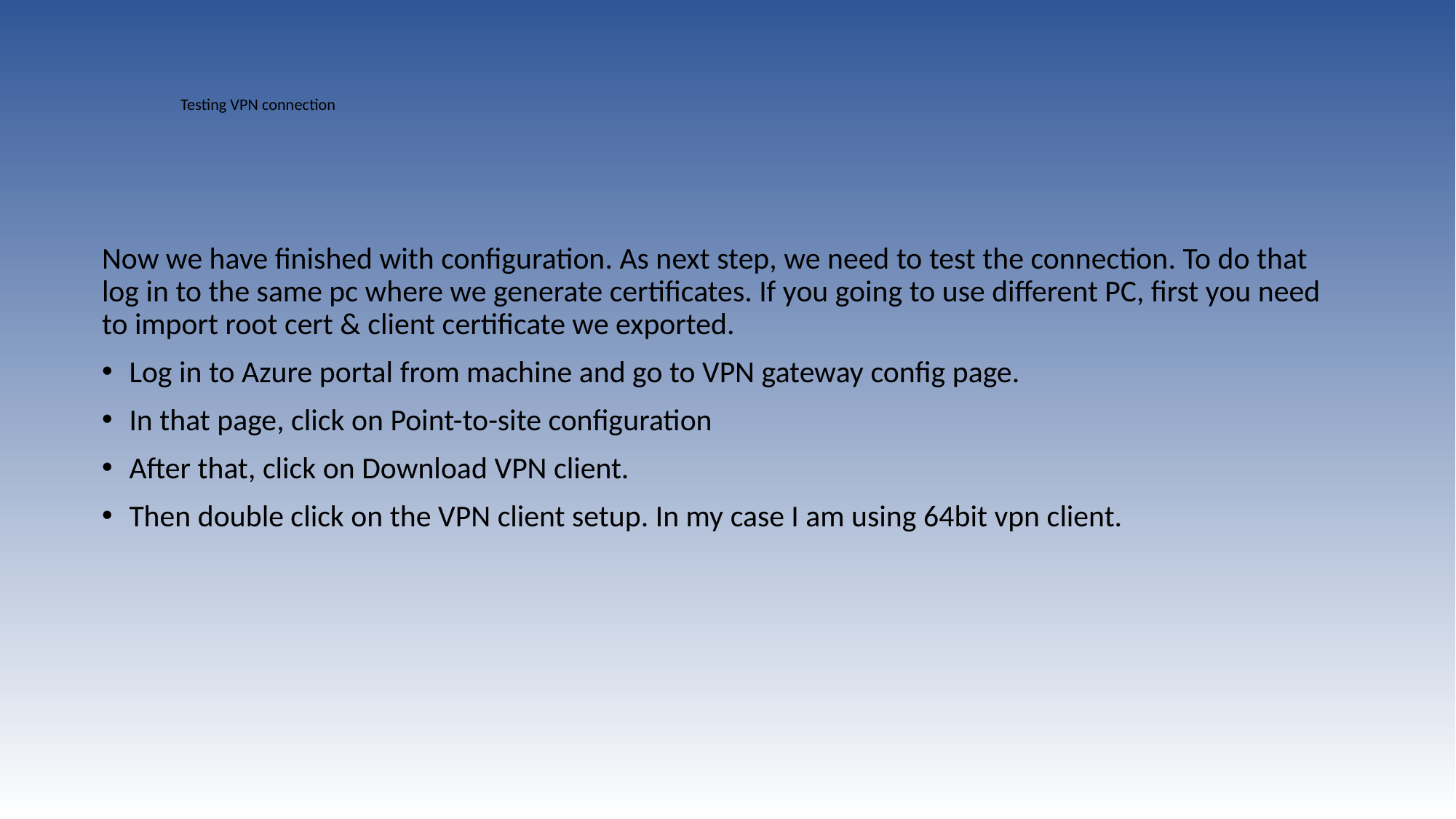

# Testing VPN connection
Now we have finished with configuration. As next step, we need to test the connection. To do that log in to the same pc where we generate certificates. If you going to use different PC, first you need to import root cert & client certificate we exported.
Log in to Azure portal from machine and go to VPN gateway config page.
In that page, click on Point-to-site configuration
After that, click on Download VPN client.
Then double click on the VPN client setup. In my case I am using 64bit vpn client.